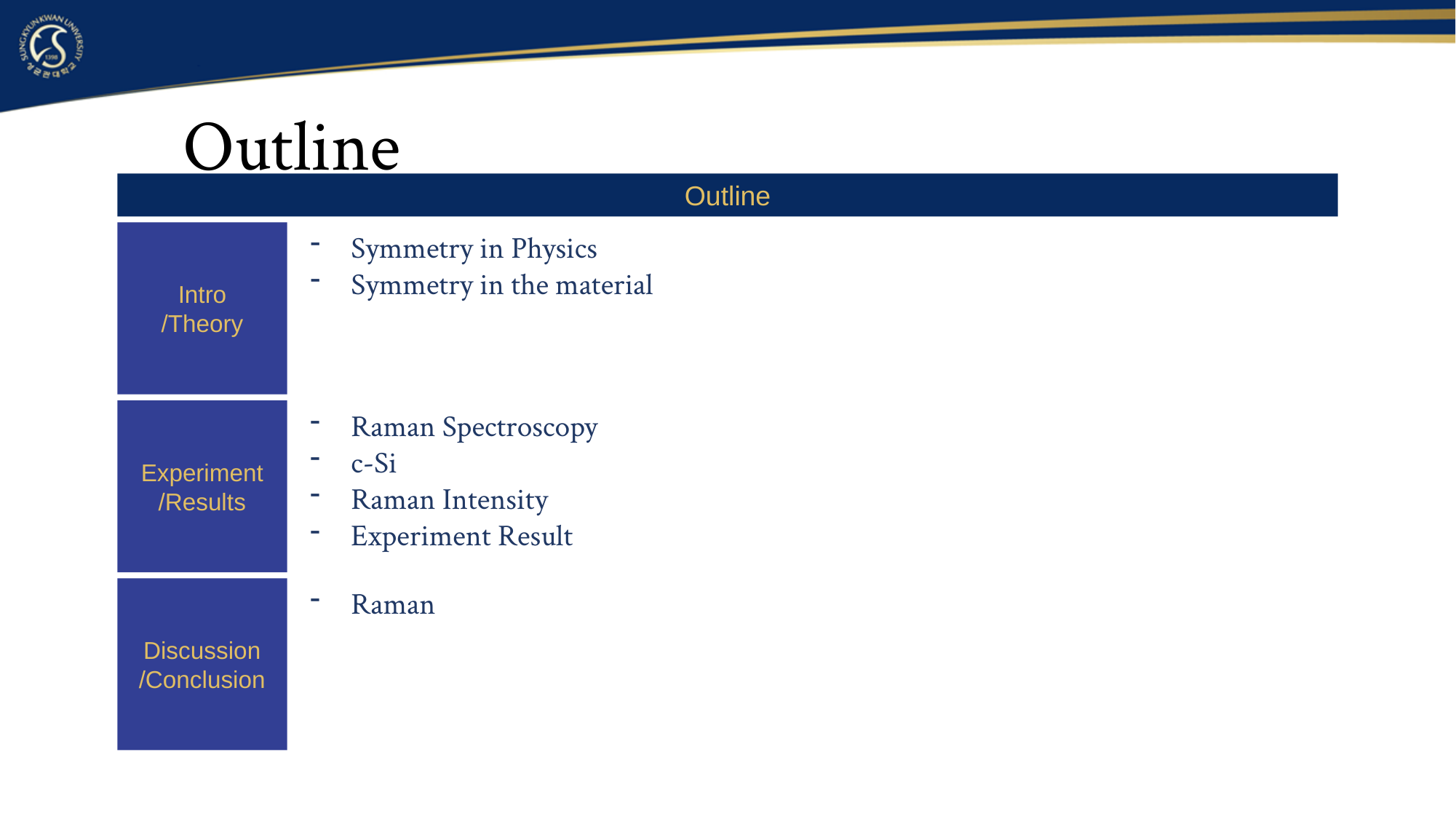

Outline
Outline
Symmetry in Physics
Symmetry in the material
Intro
/Theory
Experiment
/Results
Raman Spectroscopy
c-Si
Raman Intensity
Experiment Result
Discussion
/Conclusion
Raman